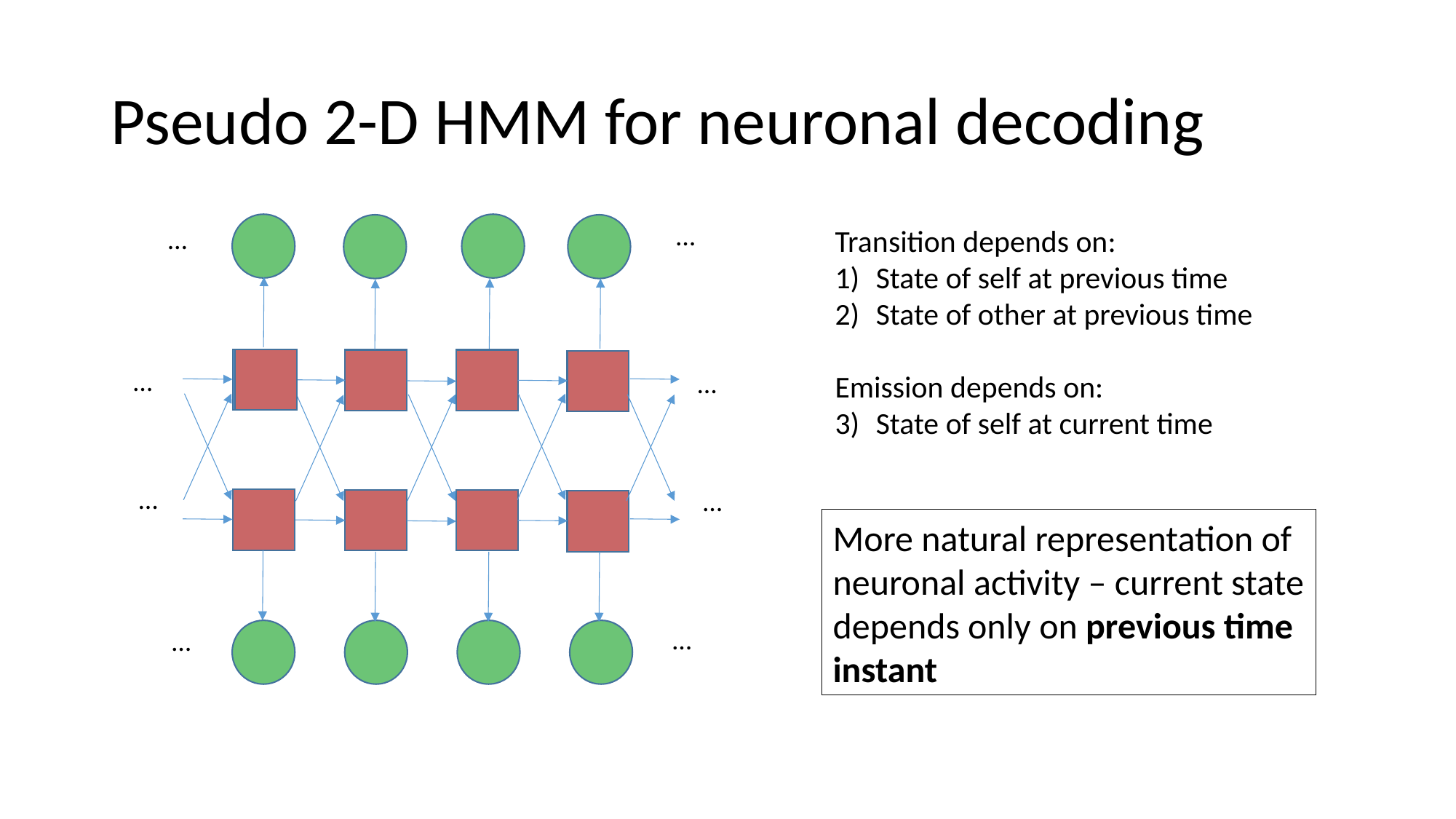

# Pseudo 2-D HMM for neuronal decoding
…

…
Transition depends on:
State of self at previous time
State of other at previous time

Emission depends on:
State of self at current time

…
…
…
…

More natural representation of neuronal activity – current state depends only on previous time instant
…
…